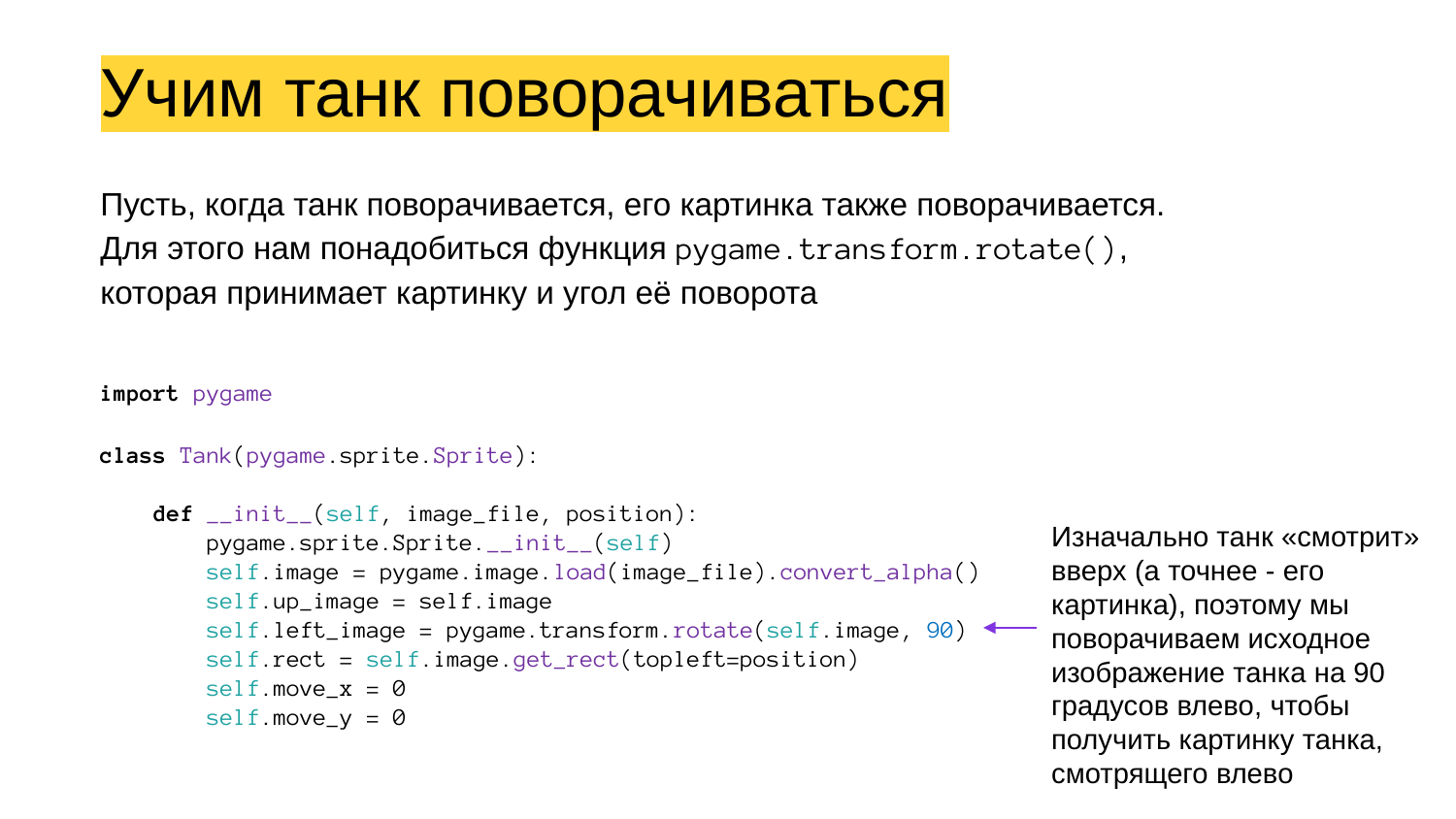

Учим танк поворачиваться
Пусть, когда танк поворачивается, его картинка также поворачивается. Для этого нам понадобиться функция pygame.transform.rotate(), которая принимает картинку и угол её поворота
import pygame

class Tank(pygame.sprite.Sprite):

    def __init__(self, image_file, position):
        pygame.sprite.Sprite.__init__(self)
        self.image = pygame.image.load(image_file).convert_alpha()
        self.up_image = self.image
        self.left_image = pygame.transform.rotate(self.image, 90)
        self.rect = self.image.get_rect(topleft=position)
        self.move_x = 0
        self.move_y = 0

Изначально танк «смотрит» вверх (а точнее - его картинка), поэтому мы поворачиваем исходное изображение танка на 90 градусов влево, чтобы получить картинку танка, смотрящего влево